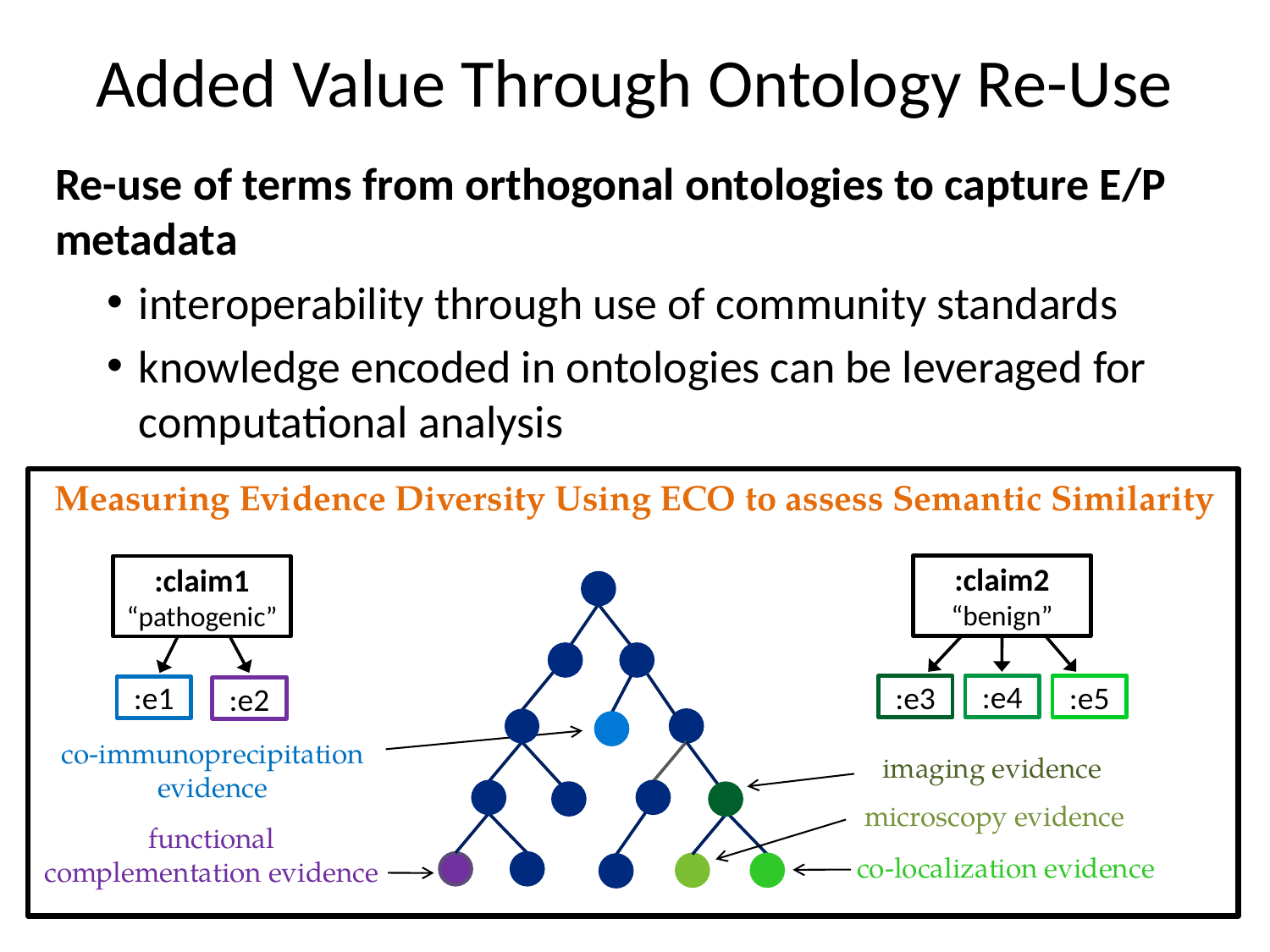

# Added Value Through Ontology Re-Use
Re-use of terms from orthogonal ontologies to capture E/P metadata
interoperability through use of community standards
knowledge encoded in ontologies can be leveraged for computational analysis

Measuring Evidence Diversity Using ECO to assess Semantic Similarity
:claim2
“benign”
:claim1
“pathogenic”

:e4
:e5
:e3
:e1
:e2

co-immunoprecipitation evidence
imaging evidence

microscopy evidence
functional complementation evidence
co-localization evidence